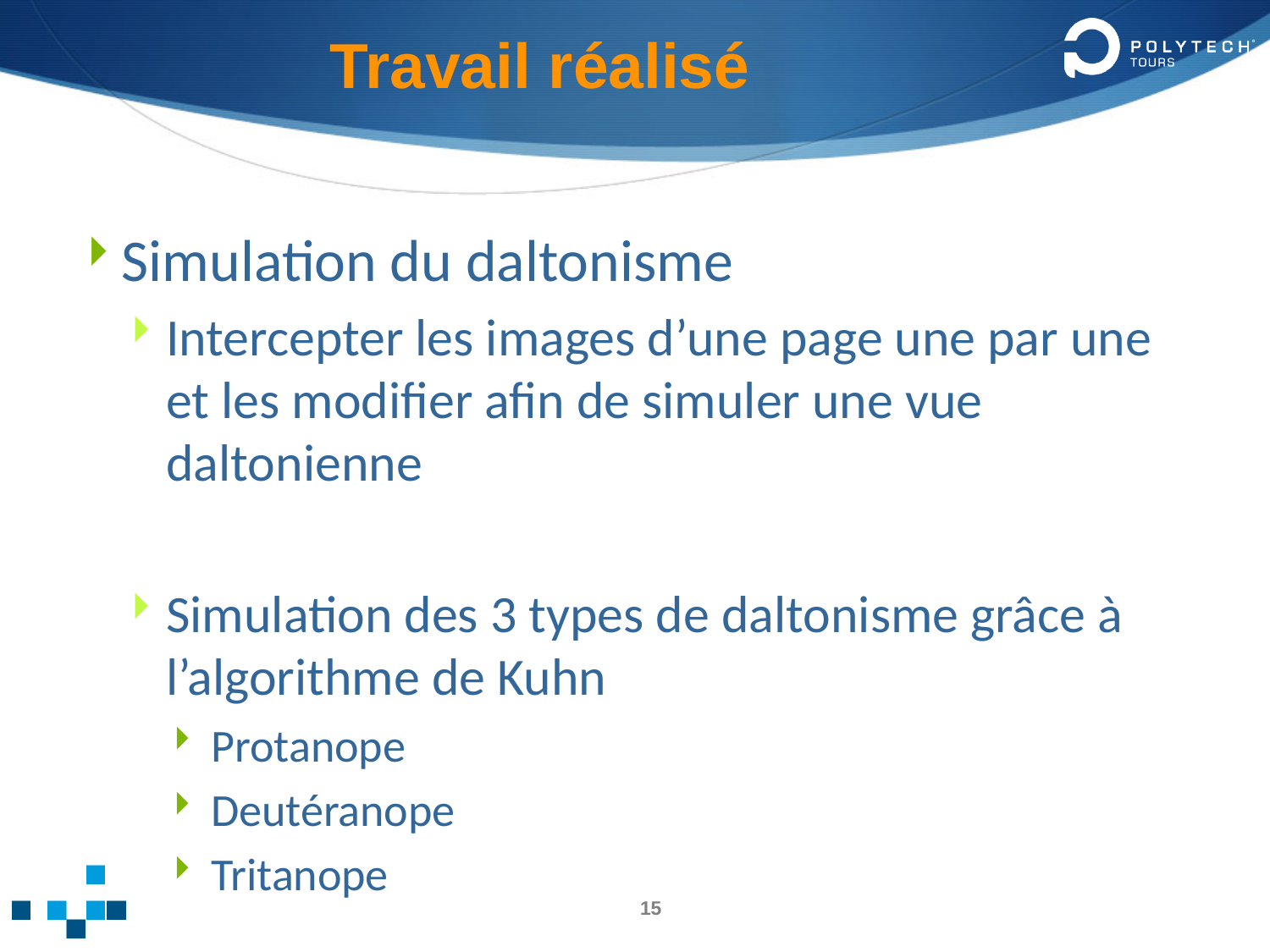

Travail réalisé
Simulation du daltonisme
Intercepter les images d’une page une par une et les modifier afin de simuler une vue daltonienne

Simulation des 3 types de daltonisme grâce à l’algorithme de Kuhn
Protanope
Deutéranope
Tritanope

15